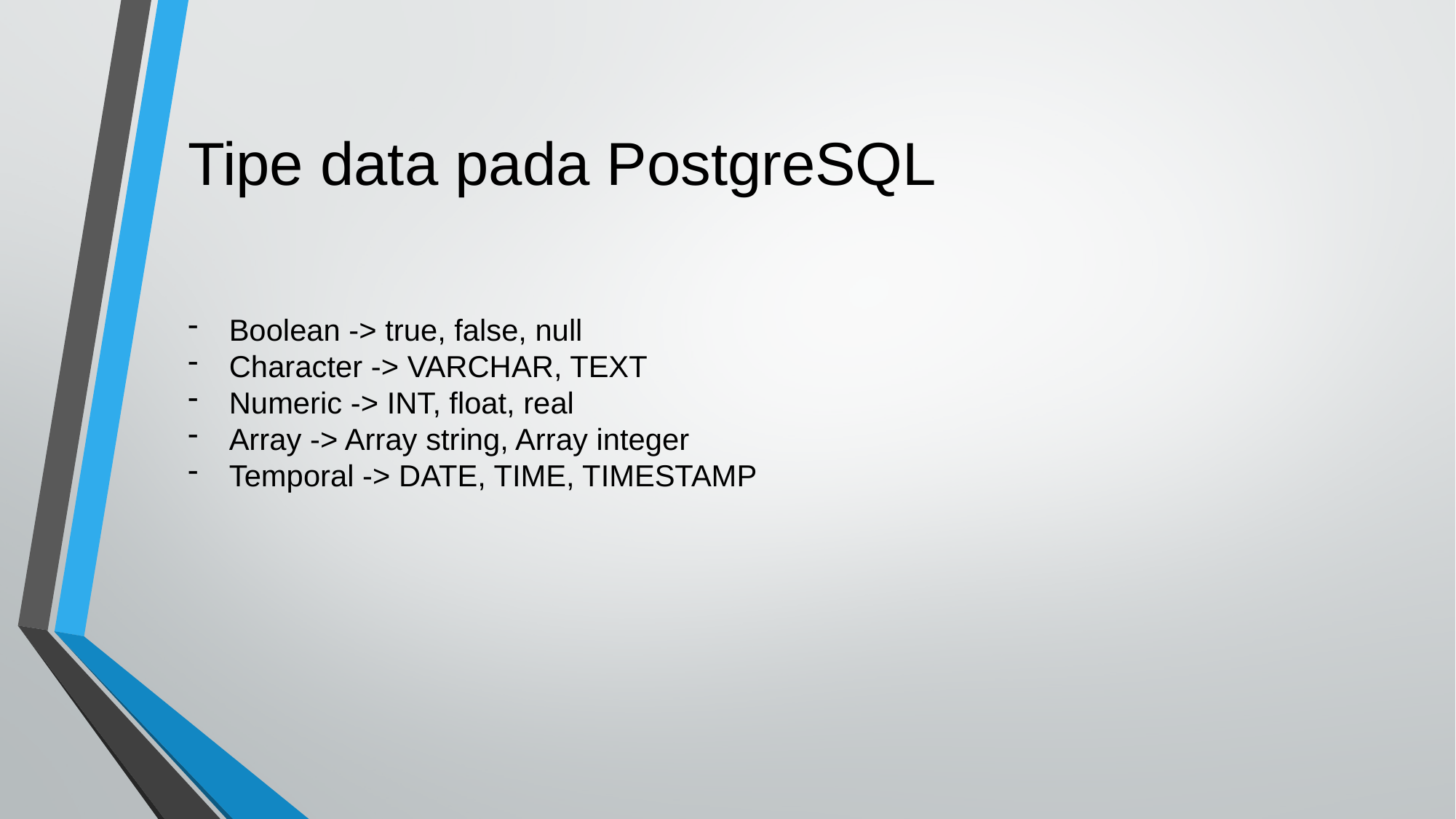

# Tipe data pada PostgreSQL
Boolean -> true, false, null
Character -> VARCHAR, TEXT
Numeric -> INT, float, real
Array -> Array string, Array integer
Temporal -> DATE, TIME, TIMESTAMP